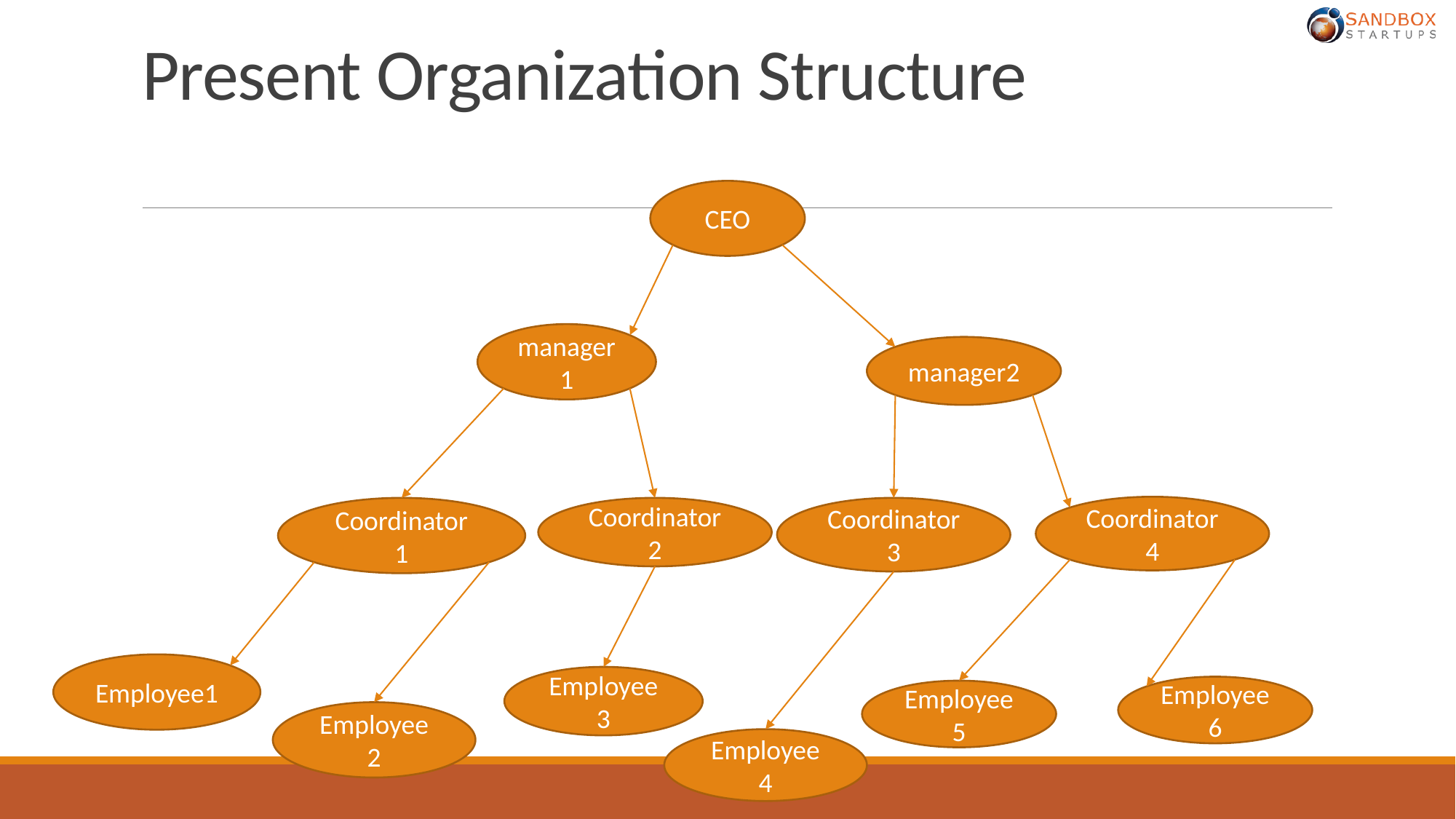

# Present Organization Structure
CEO
manager
1
manager2

Coordinator 4

Coordinator
1
Coordinator 3

Coordinator 2

Employee1
Employee 3
Employee 6

Employee 5

Employee2

Employee 4